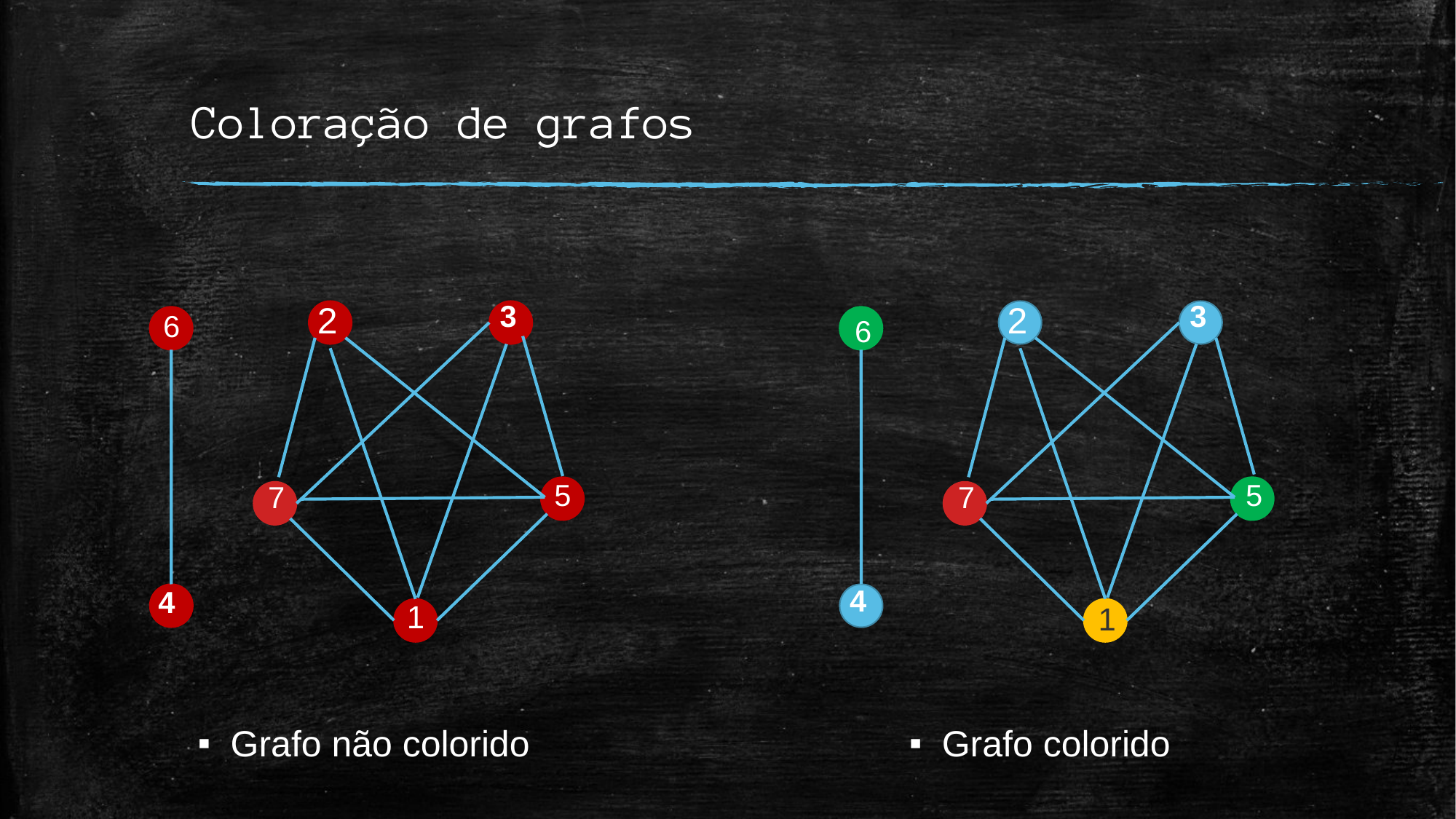

# Coloração de grafos
3
3
2
2

6

6
5
5
7

7

4
4

1
1

Grafo não colorido

Grafo colorido